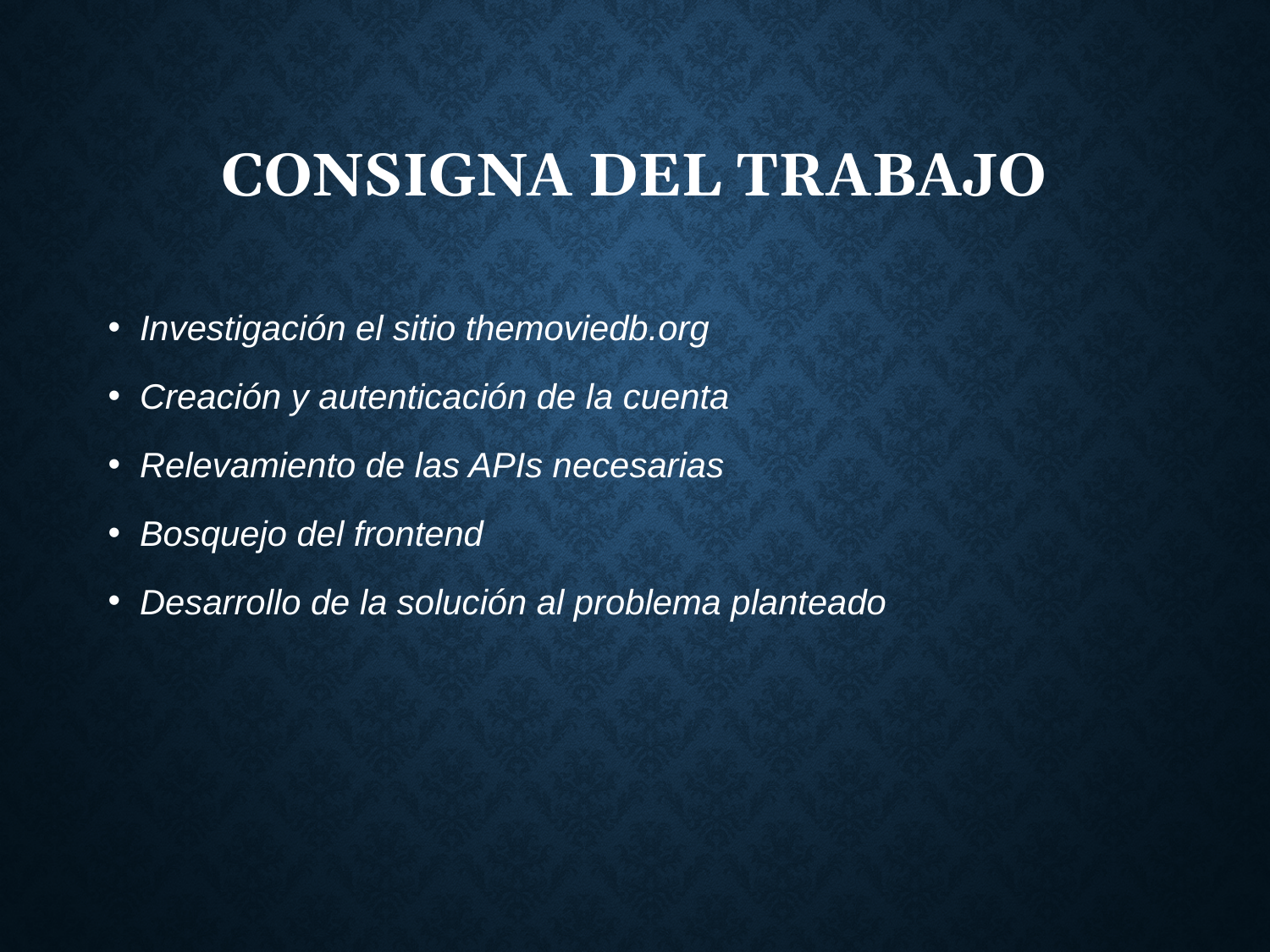

# Consigna del Trabajo
Investigación el sitio themoviedb.org
Creación y autenticación de la cuenta
Relevamiento de las APIs necesarias
Bosquejo del frontend
Desarrollo de la solución al problema planteado